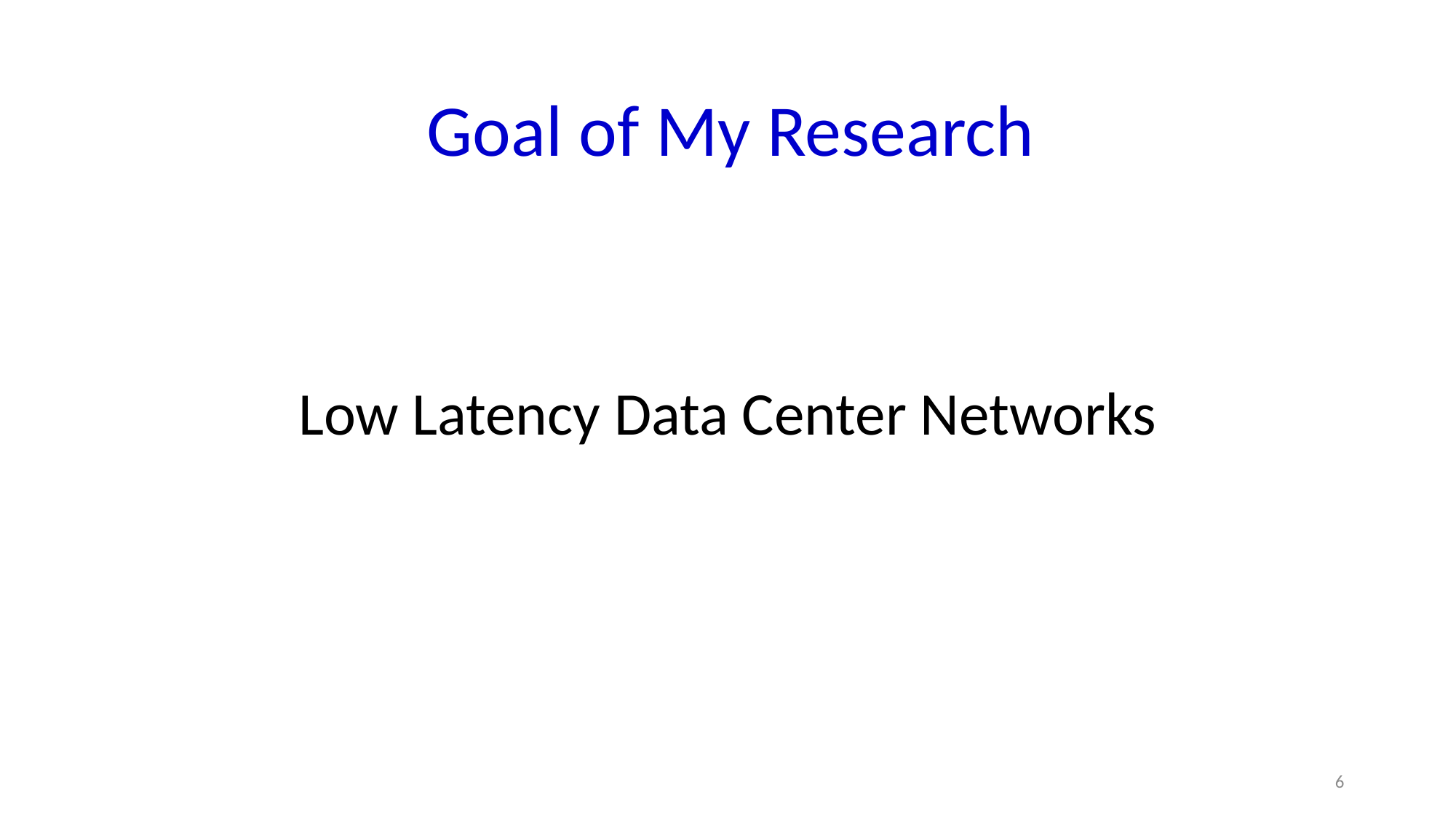

# Goal of My Research

Low Latency Data Center Networks
6